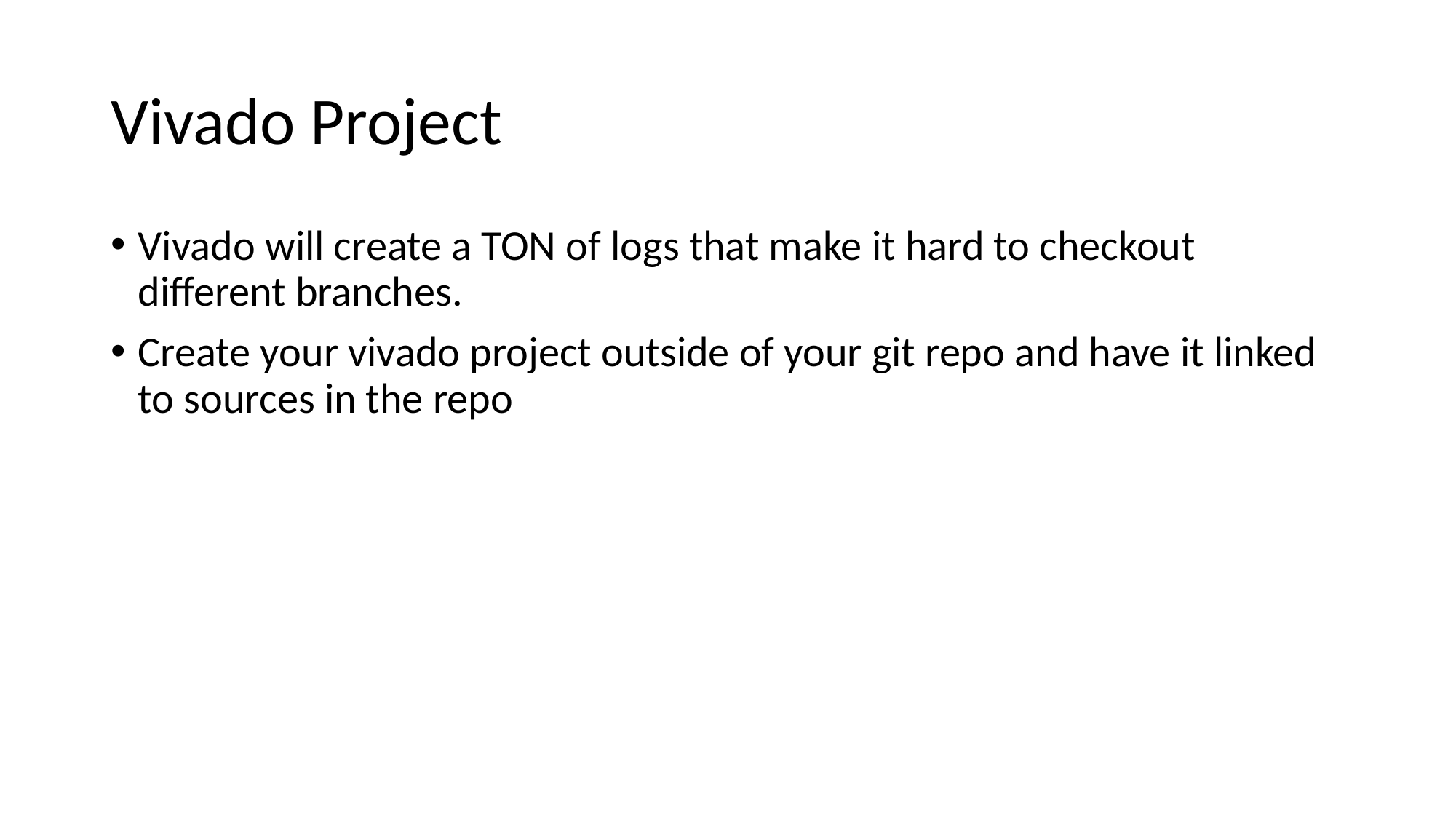

# Vivado Project
Vivado will create a TON of logs that make it hard to checkout different branches.
Create your vivado project outside of your git repo and have it linked to sources in the repo